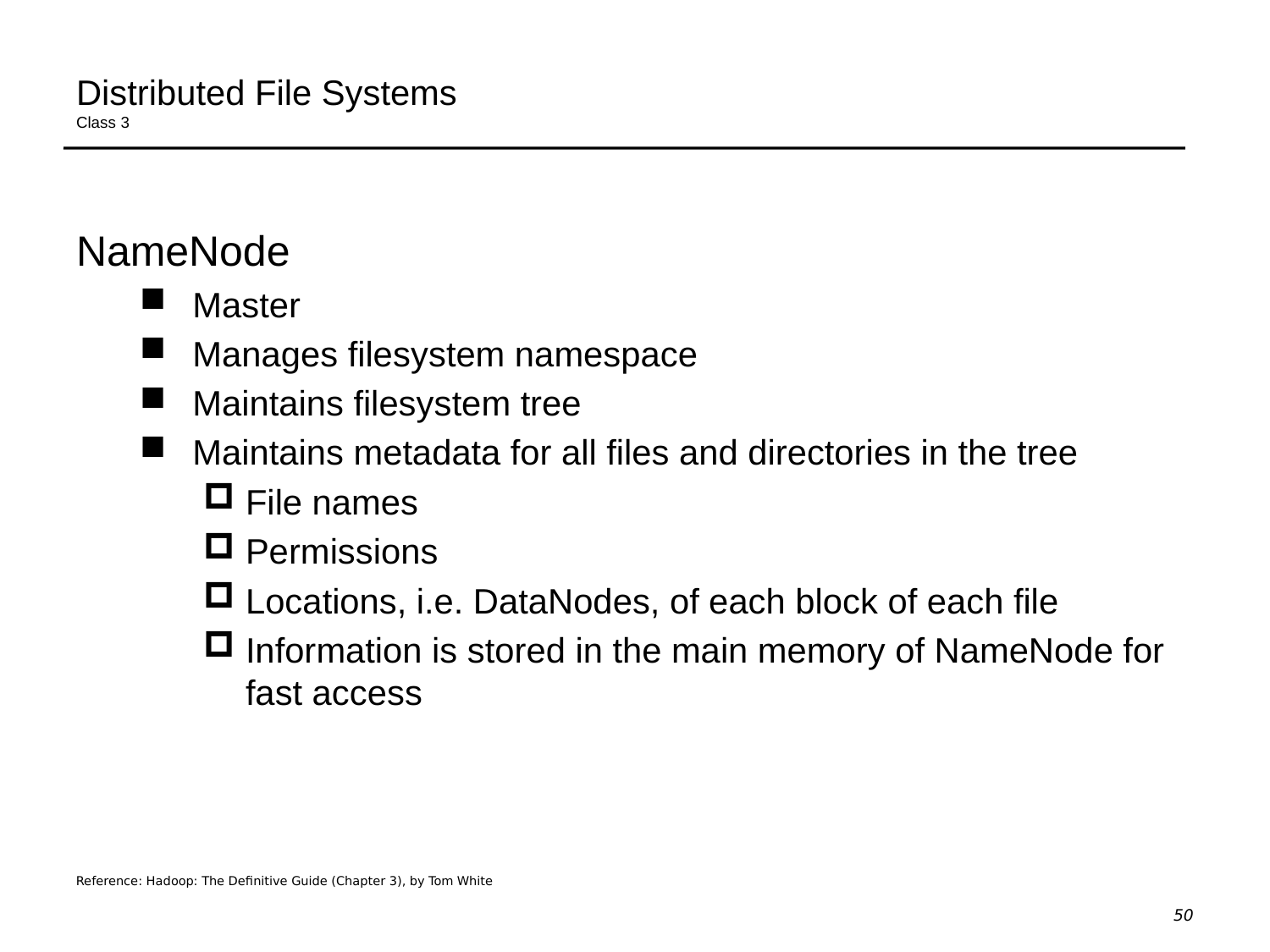

# Distributed File Systems Class 3

NameNode
Master
Manages filesystem namespace
Maintains filesystem tree
Maintains metadata for all files and directories in the tree
File names
Permissions
Locations, i.e. DataNodes, of each block of each file
Information is stored in the main memory of NameNode for fast access
Reference: Hadoop: The Definitive Guide (Chapter 3), by Tom White
50